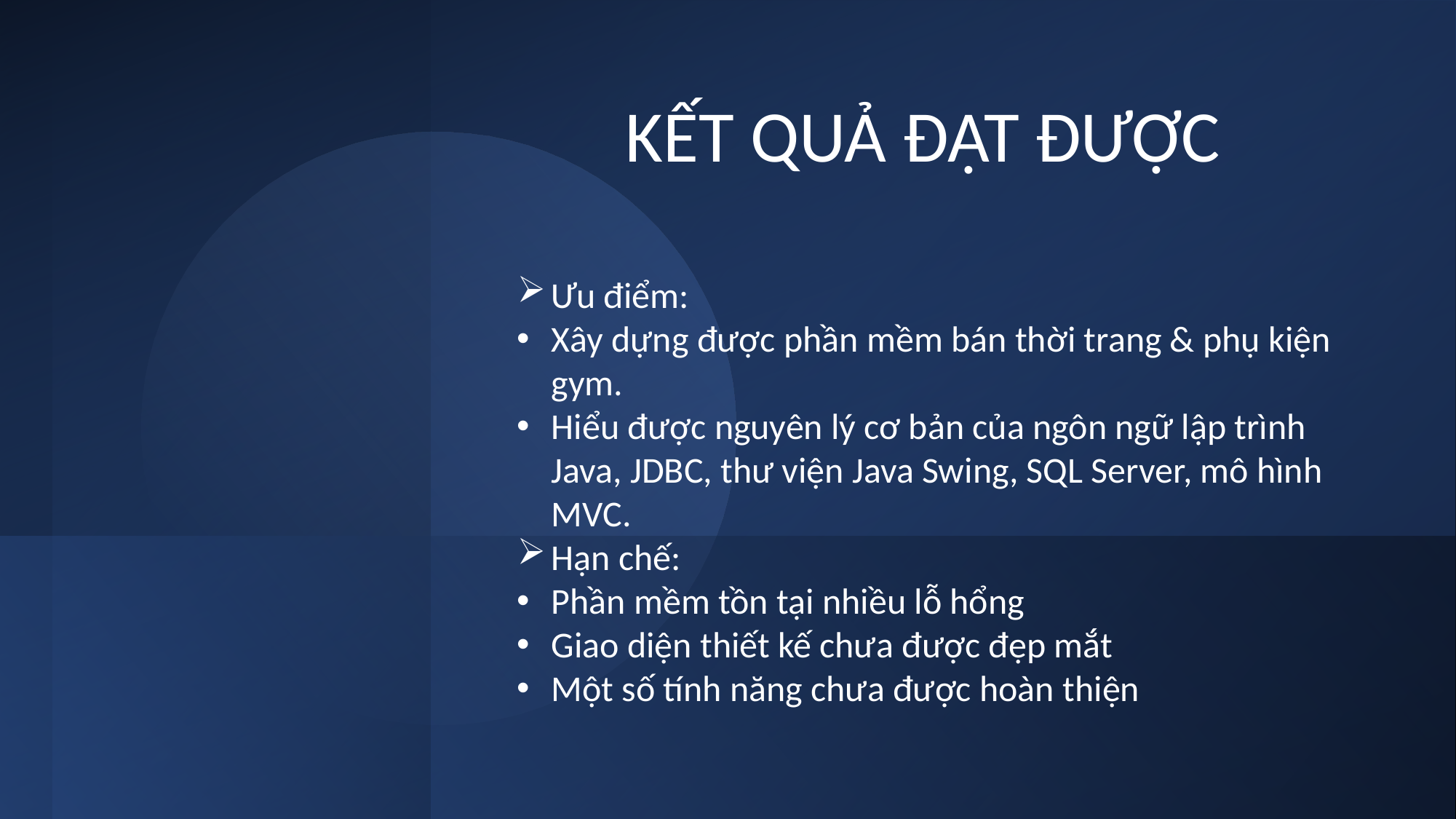

# KẾT QUẢ ĐẠT ĐƯỢC

Ưu điểm:
Xây dựng được phần mềm bán thời trang & phụ kiện gym.
Hiểu được nguyên lý cơ bản của ngôn ngữ lập trình Java, JDBC, thư viện Java Swing, SQL Server, mô hình MVC.
Hạn chế:
Phần mềm tồn tại nhiều lỗ hổng
Giao diện thiết kế chưa được đẹp mắt
Một số tính năng chưa được hoàn thiện